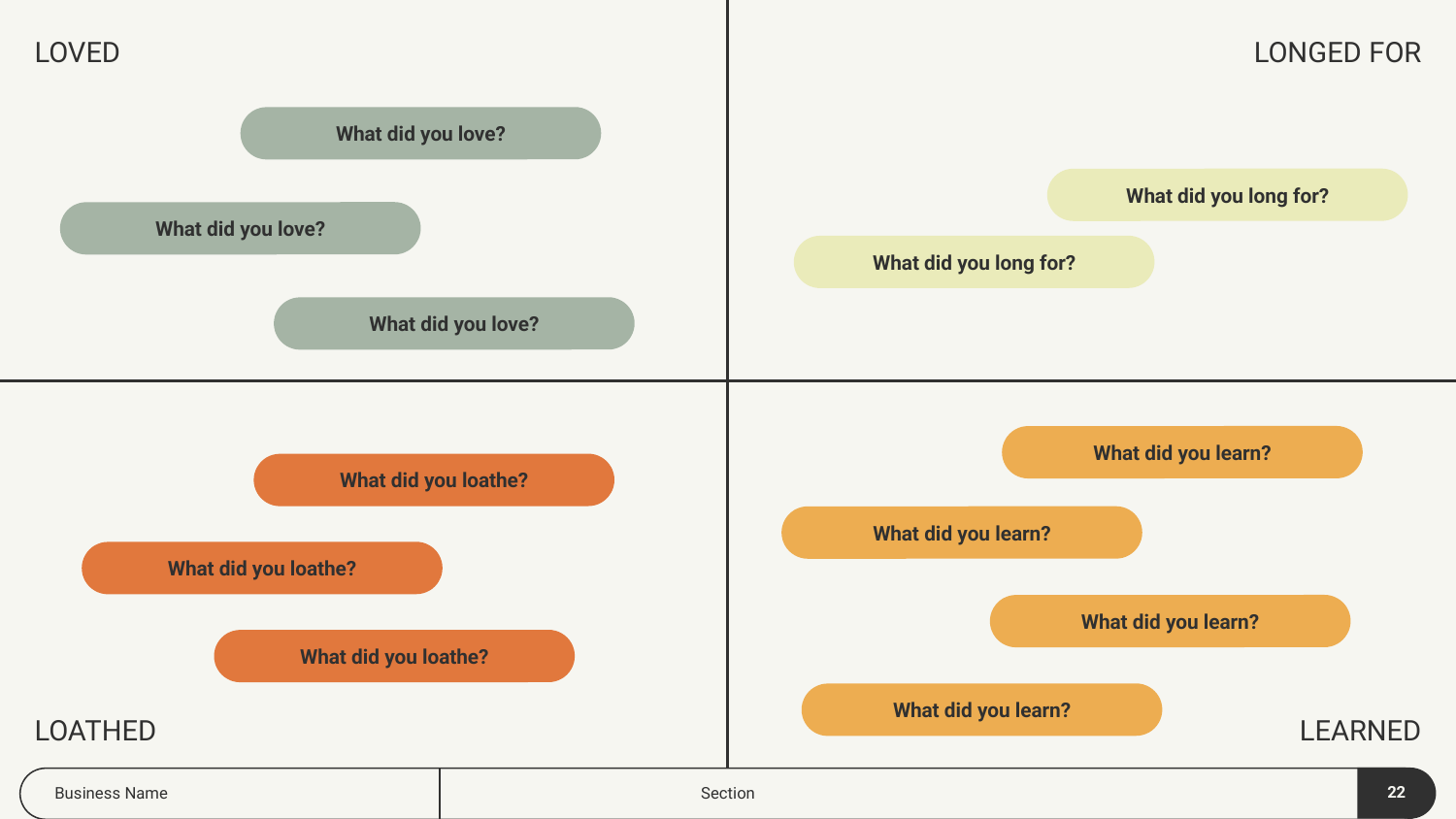

LOVED
LONGED FOR
What did you love?
What did you long for?
What did you love?
What did you long for?
What did you love?
What did you learn?
What did you loathe?
What did you learn?
What did you loathe?
What did you learn?
What did you loathe?
What did you learn?
LOATHED
LEARNED
22
Business Name
Section